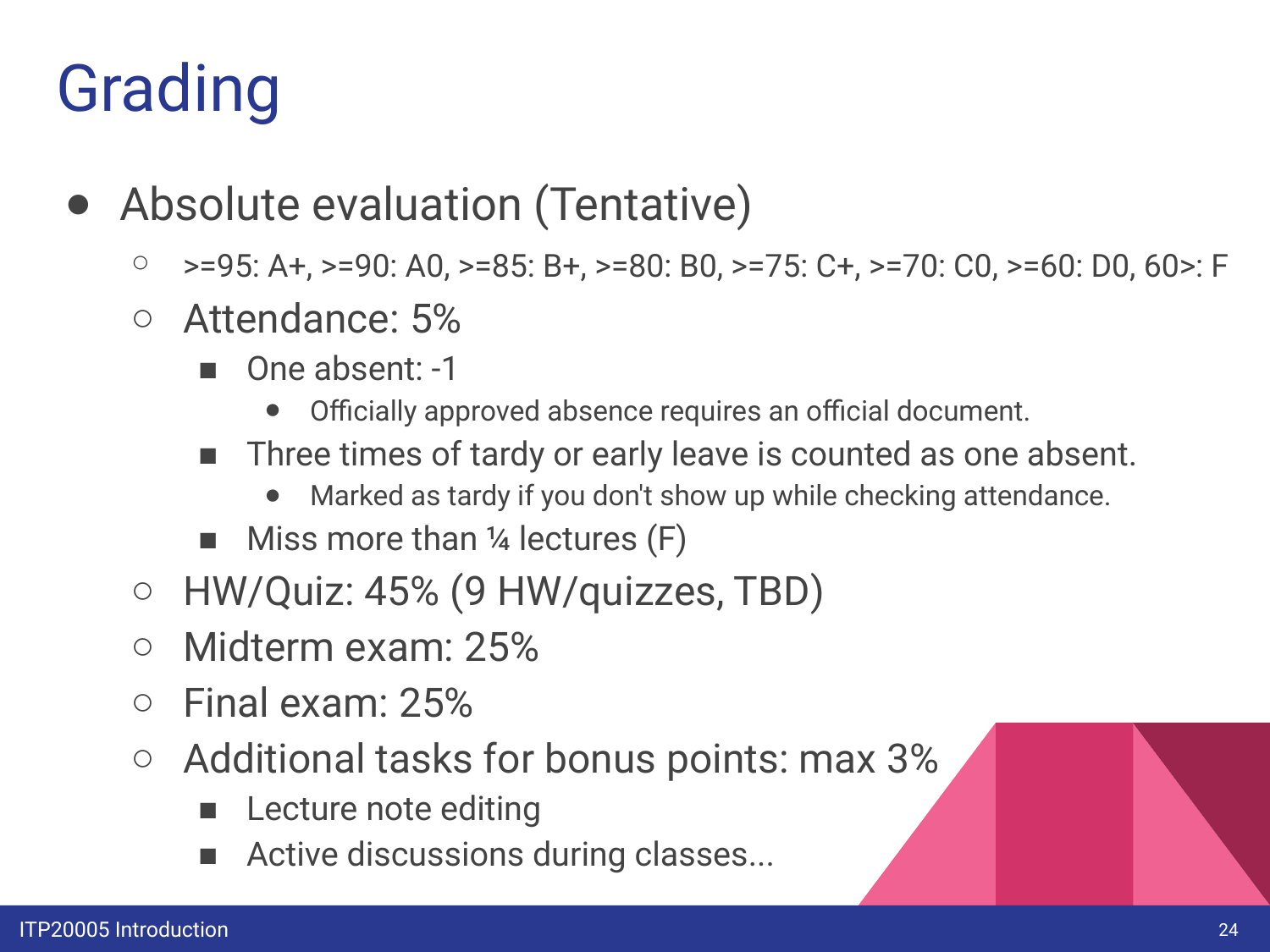

# Grading
Absolute evaluation (Tentative)
>=95: A+, >=90: A0, >=85: B+, >=80: B0, >=75: C+, >=70: C0, >=60: D0, 60>: F
Attendance: 5%
One absent: -1
Officially approved absence requires an official document.
Three times of tardy or early leave is counted as one absent.
Marked as tardy if you don't show up while checking attendance.
Miss more than ¼ lectures (F)
HW/Quiz: 45% (9 HW/quizzes, TBD)
Midterm exam: 25%
Final exam: 25%
Additional tasks for bonus points: max 3%
Lecture note editing
Active discussions during classes...
24